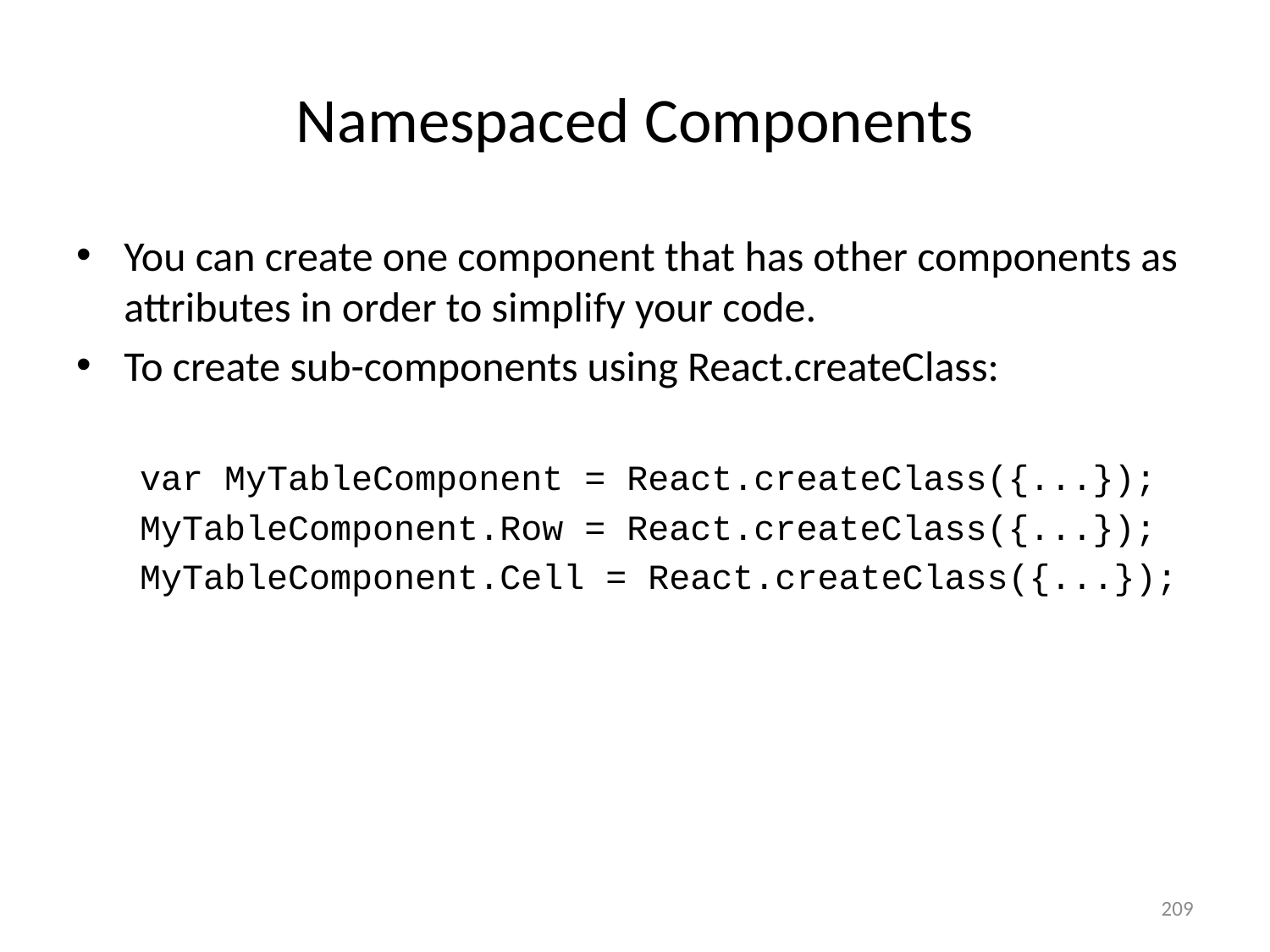

# Namespaced Components
You can create one component that has other components as attributes in order to simplify your code.
To create sub-components using React.createClass:

var MyTableComponent = React.createClass({...});
MyTableComponent.Row = React.createClass({...});
MyTableComponent.Cell = React.createClass({...});
209